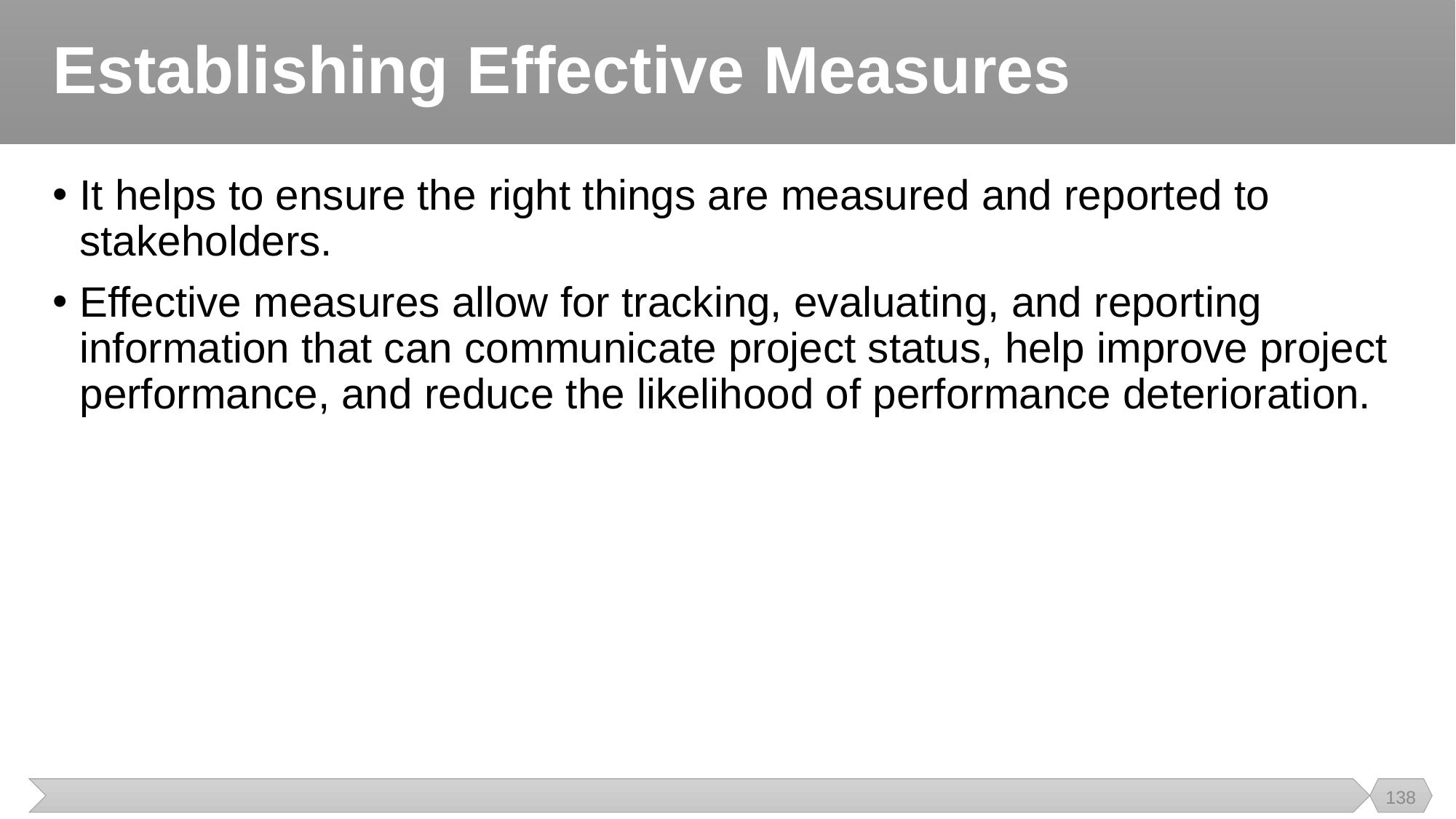

# Establishing Effective Measures
It helps to ensure the right things are measured and reported to stakeholders.
Effective measures allow for tracking, evaluating, and reporting information that can communicate project status, help improve project performance, and reduce the likelihood of performance deterioration.
138